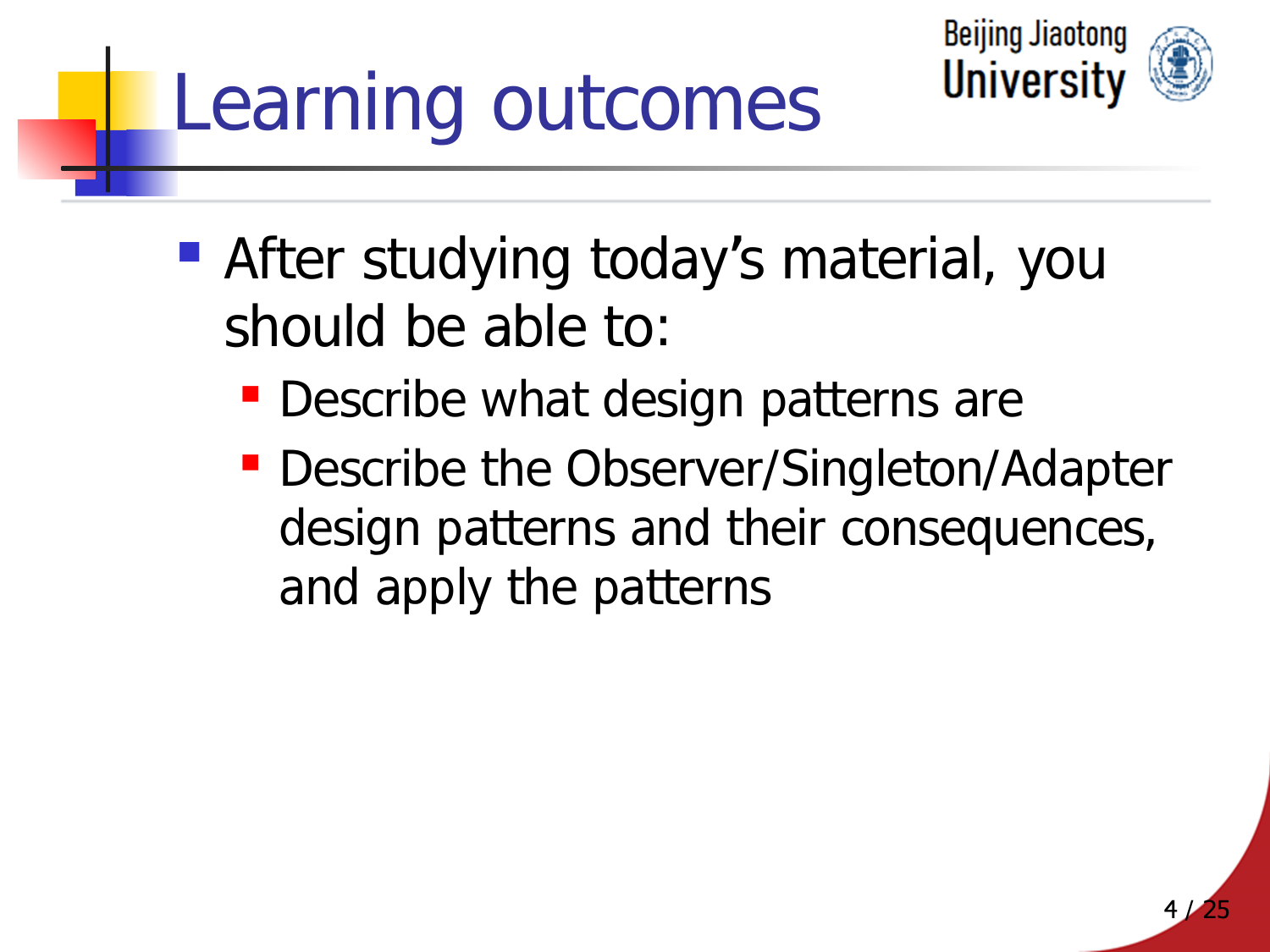

# Learning outcomes
After studying today’s material, you should be able to:
Describe what design patterns are
Describe the Observer/Singleton/Adapter design patterns and their consequences, and apply the patterns

4